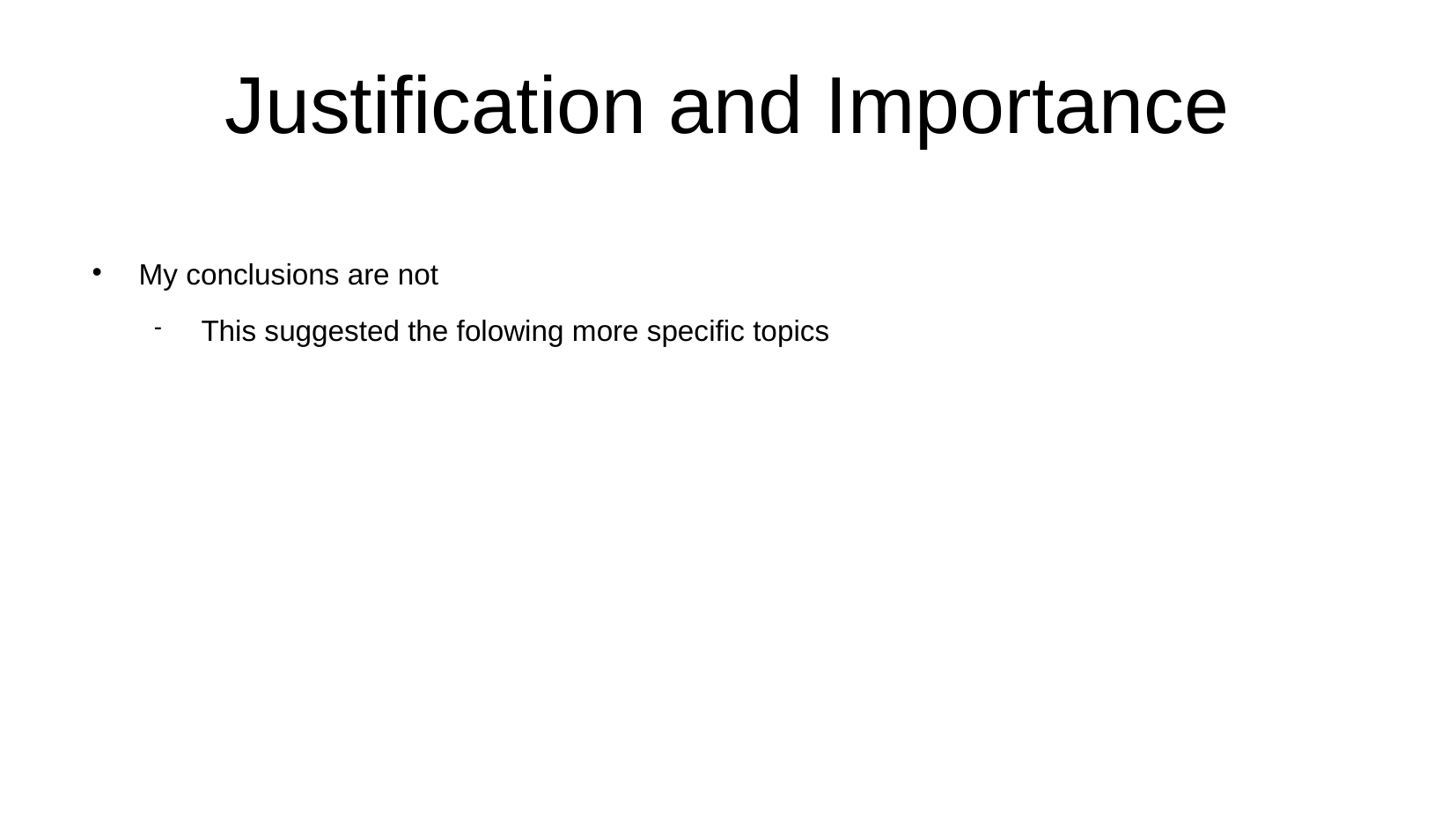

# Justification and Importance

My conclusions are not
This suggested the folowing more specific topics